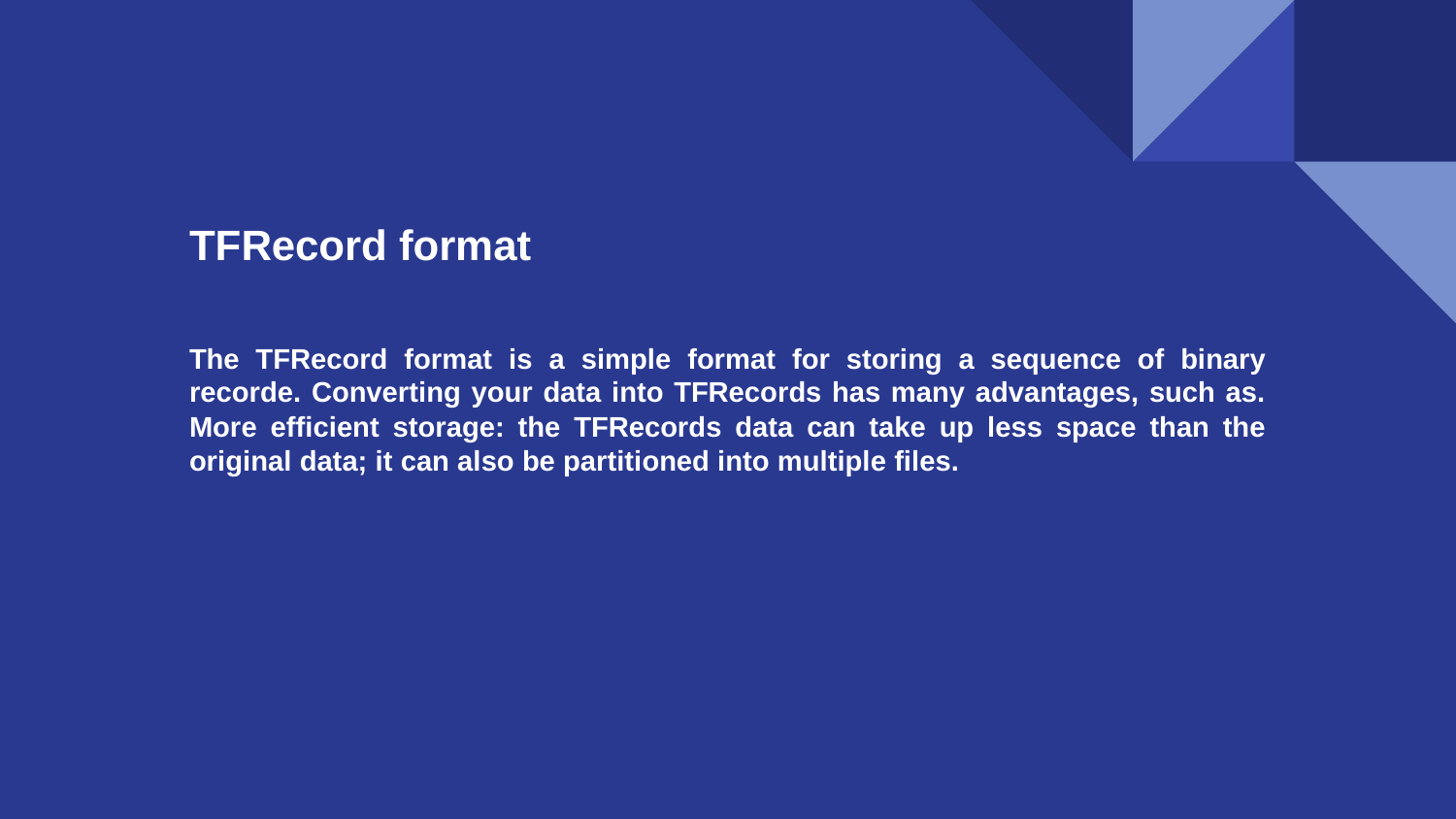

TFRecord format
The TFRecord format is a simple format for storing a sequence of binary recorde. Converting your data into TFRecords has many advantages, such as. More efficient storage: the TFRecords data can take up less space than the original data; it can also be partitioned into multiple files.